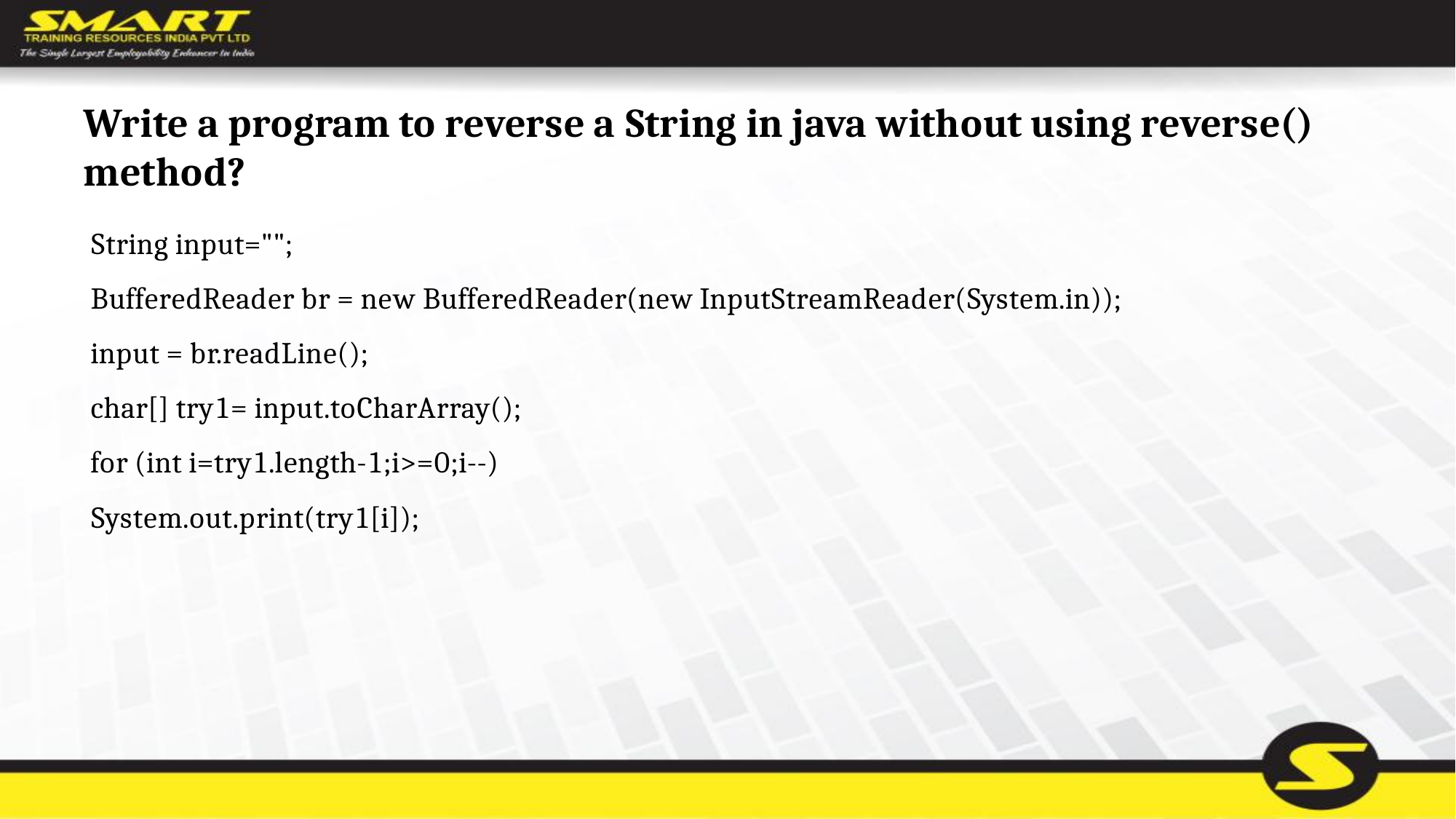

# Write a program to reverse a String in java without using reverse() method?
 String input="";
 BufferedReader br = new BufferedReader(new InputStreamReader(System.in));
 input = br.readLine();
 char[] try1= input.toCharArray();
 for (int i=try1.length-1;i>=0;i--)
 System.out.print(try1[i]);